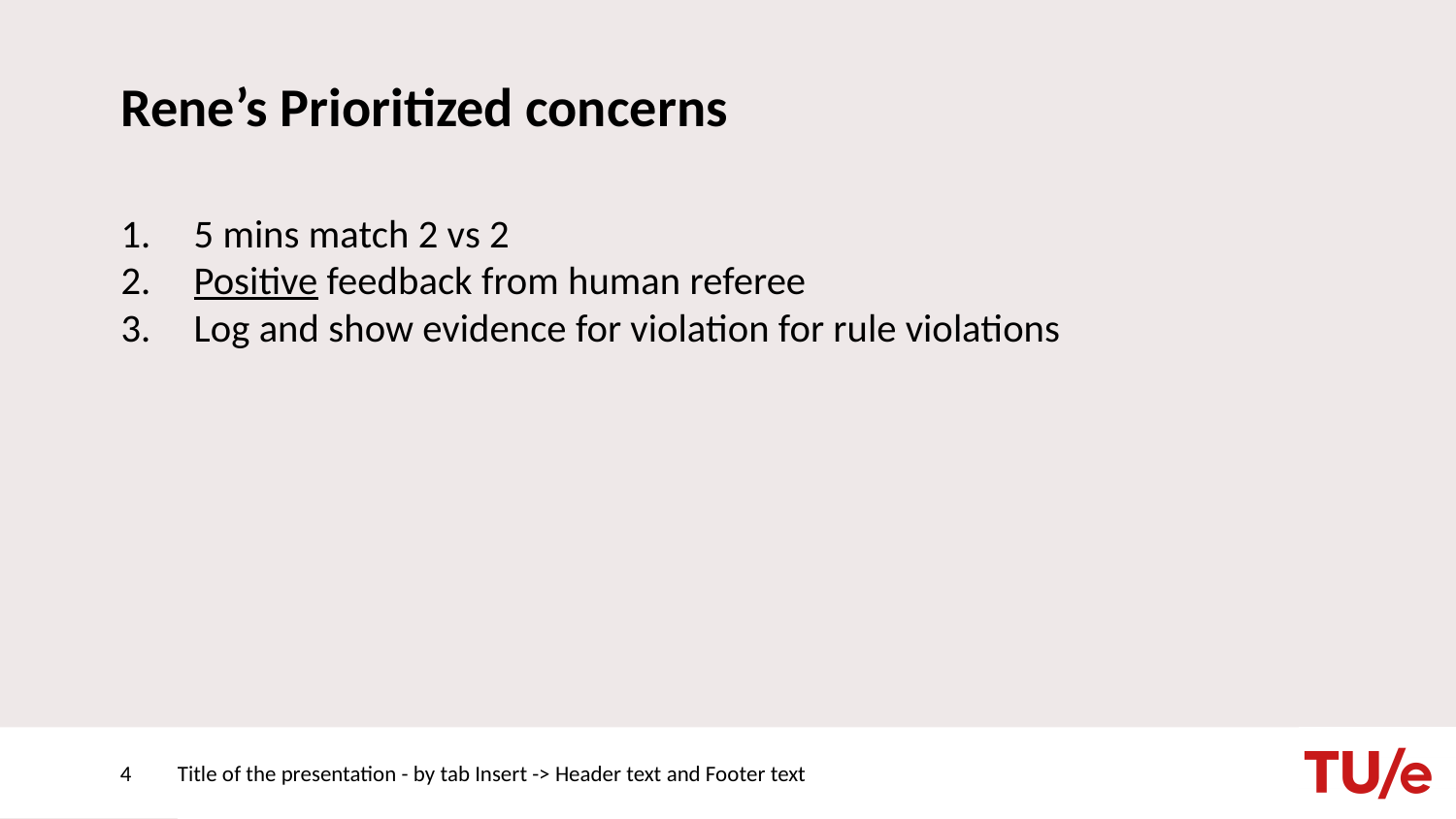

# Rene’s Prioritized concerns
5 mins match 2 vs 2
Positive feedback from human referee
Log and show evidence for violation for rule violations

4
Title of the presentation - by tab Insert -> Header text and Footer text